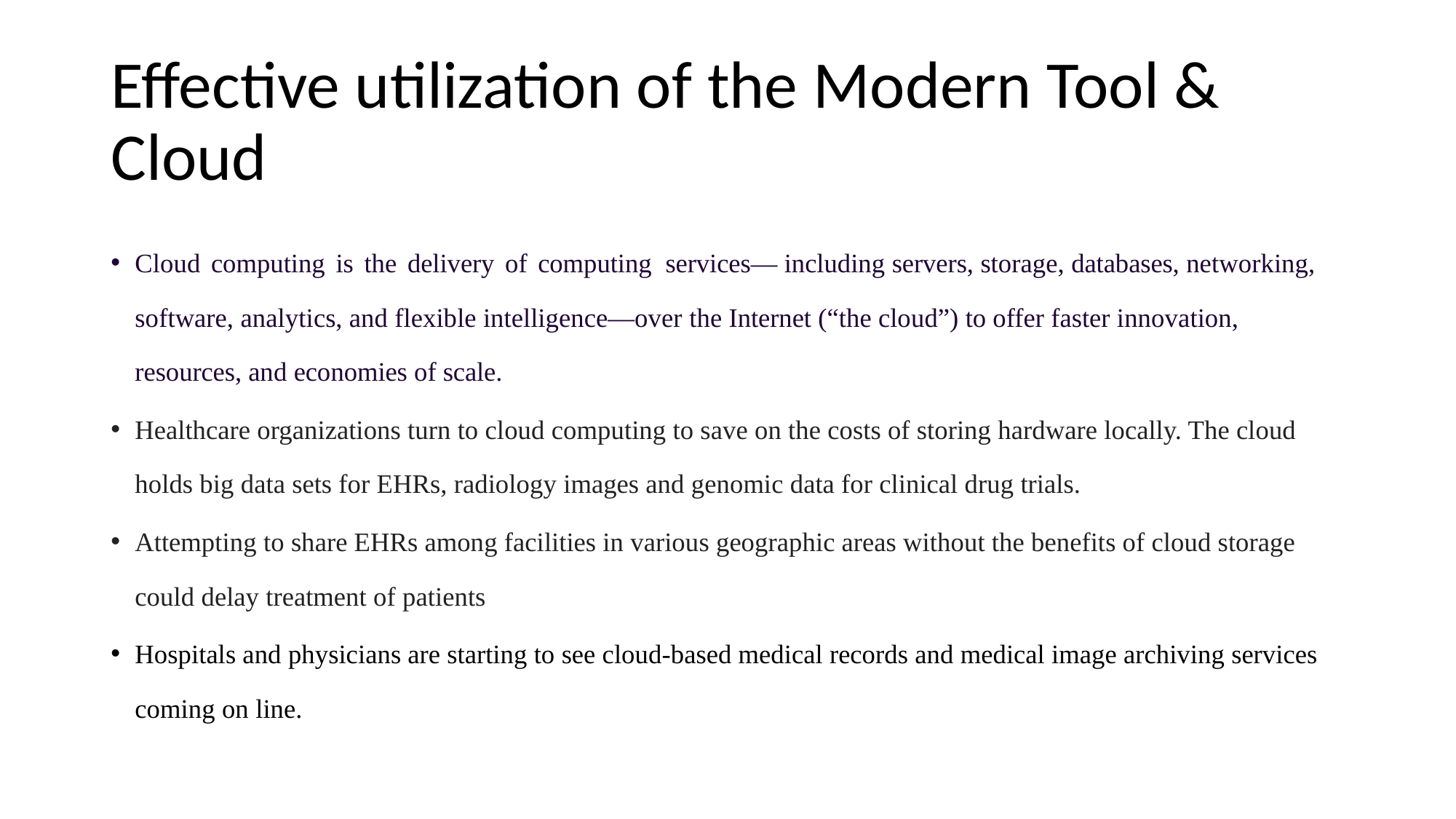

# Effective utilization of the Modern Tool & Cloud
Cloud computing is the delivery of computing  services— including servers, storage, databases, networking, software, analytics, and flexible intelligence—over the Internet (“the cloud”) to offer faster innovation,  resources, and economies of scale.
Healthcare organizations turn to cloud computing to save on the costs of storing hardware locally. The cloud holds big data sets for EHRs, radiology images and genomic data for clinical drug trials.
Attempting to share EHRs among facilities in various geographic areas without the benefits of cloud storage could delay treatment of patients
Hospitals and physicians are starting to see cloud-based medical records and medical image archiving services coming on line.